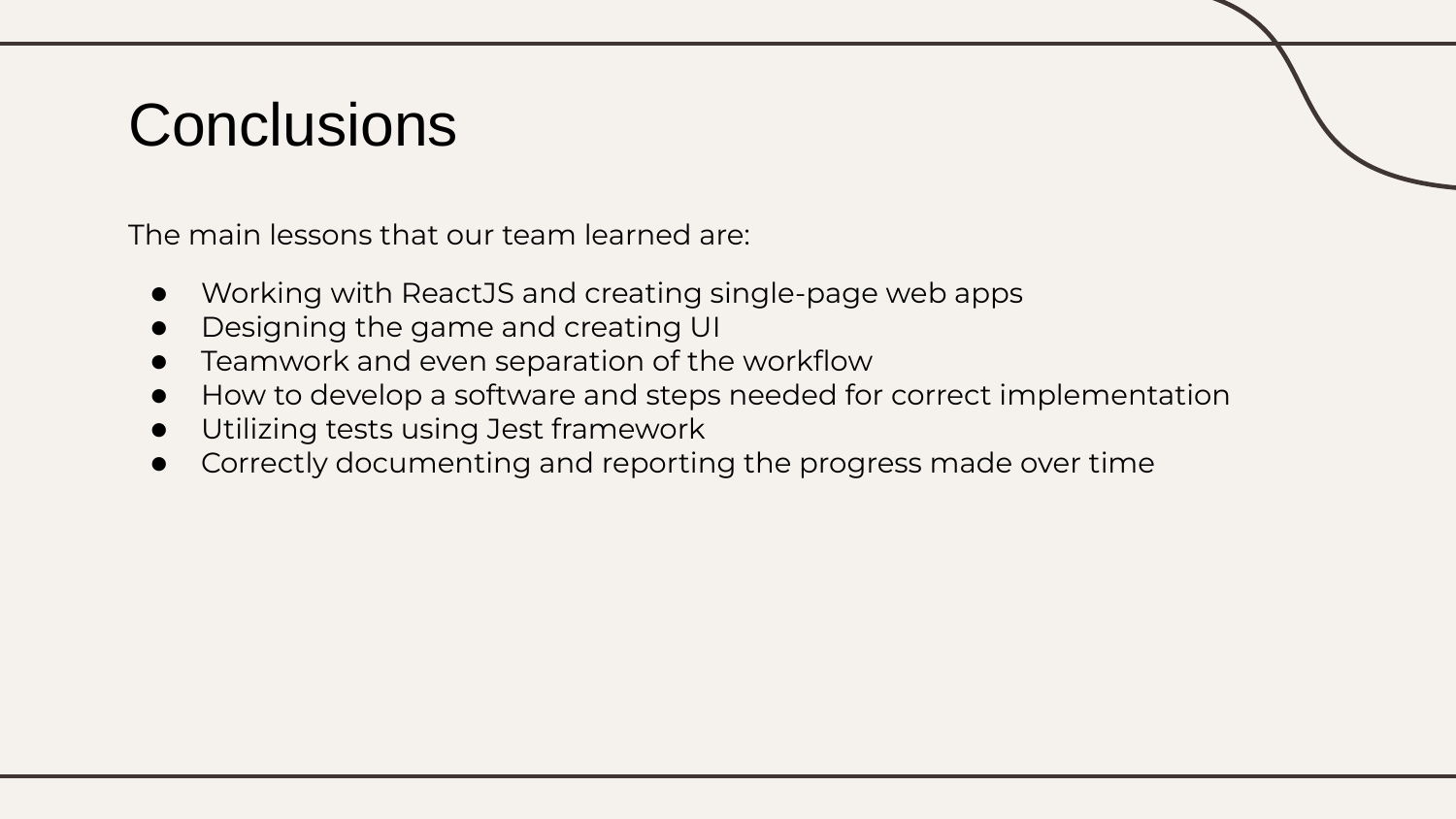

# Conclusions
The main lessons that our team learned are:
Working with ReactJS and creating single-page web apps
Designing the game and creating UI
Teamwork and even separation of the workflow
How to develop a software and steps needed for correct implementation
Utilizing tests using Jest framework
Correctly documenting and reporting the progress made over time